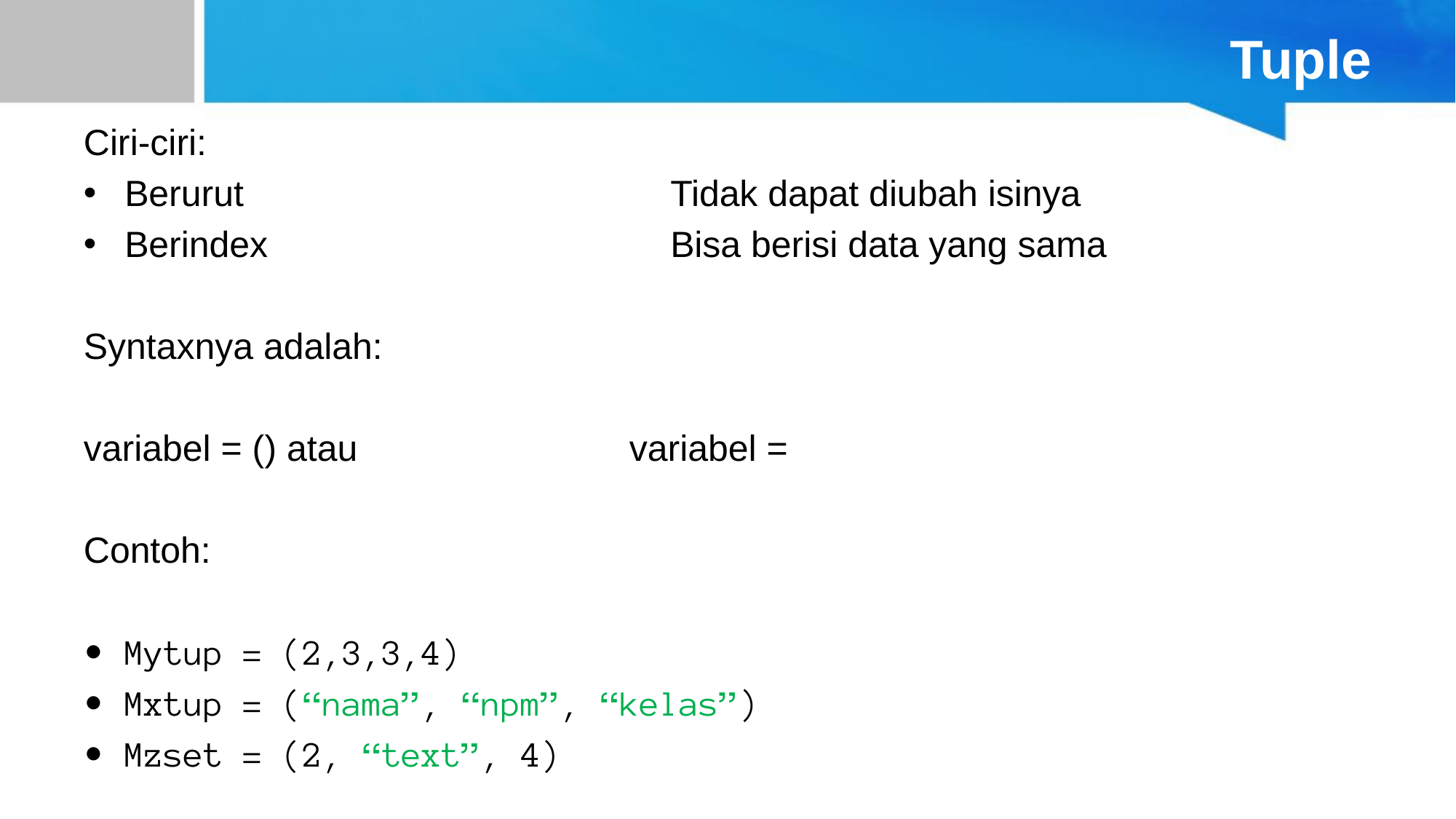

# Tuple
Ciri-ciri:
Berurut				Tidak dapat diubah isinya
Berindex				Bisa berisi data yang sama

Syntaxnya adalah:

variabel = () atau			variabel =

Contoh:

Mytup = (2,3,3,4)
Mxtup = (“nama”, “npm”, “kelas”)
Mzset = (2, “text”, 4)